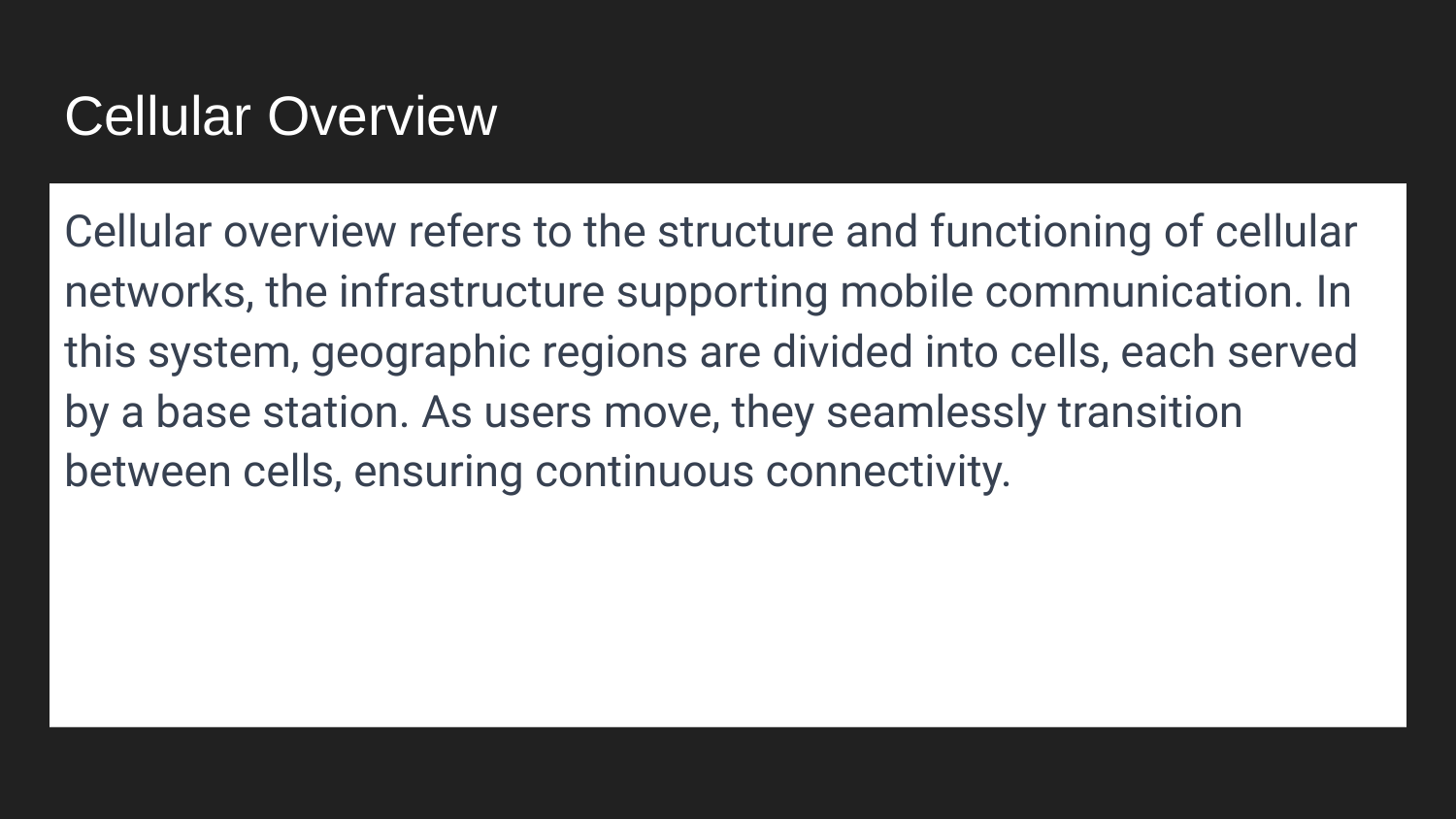

# Cellular Overview
Cellular overview refers to the structure and functioning of cellular networks, the infrastructure supporting mobile communication. In this system, geographic regions are divided into cells, each served by a base station. As users move, they seamlessly transition between cells, ensuring continuous connectivity.